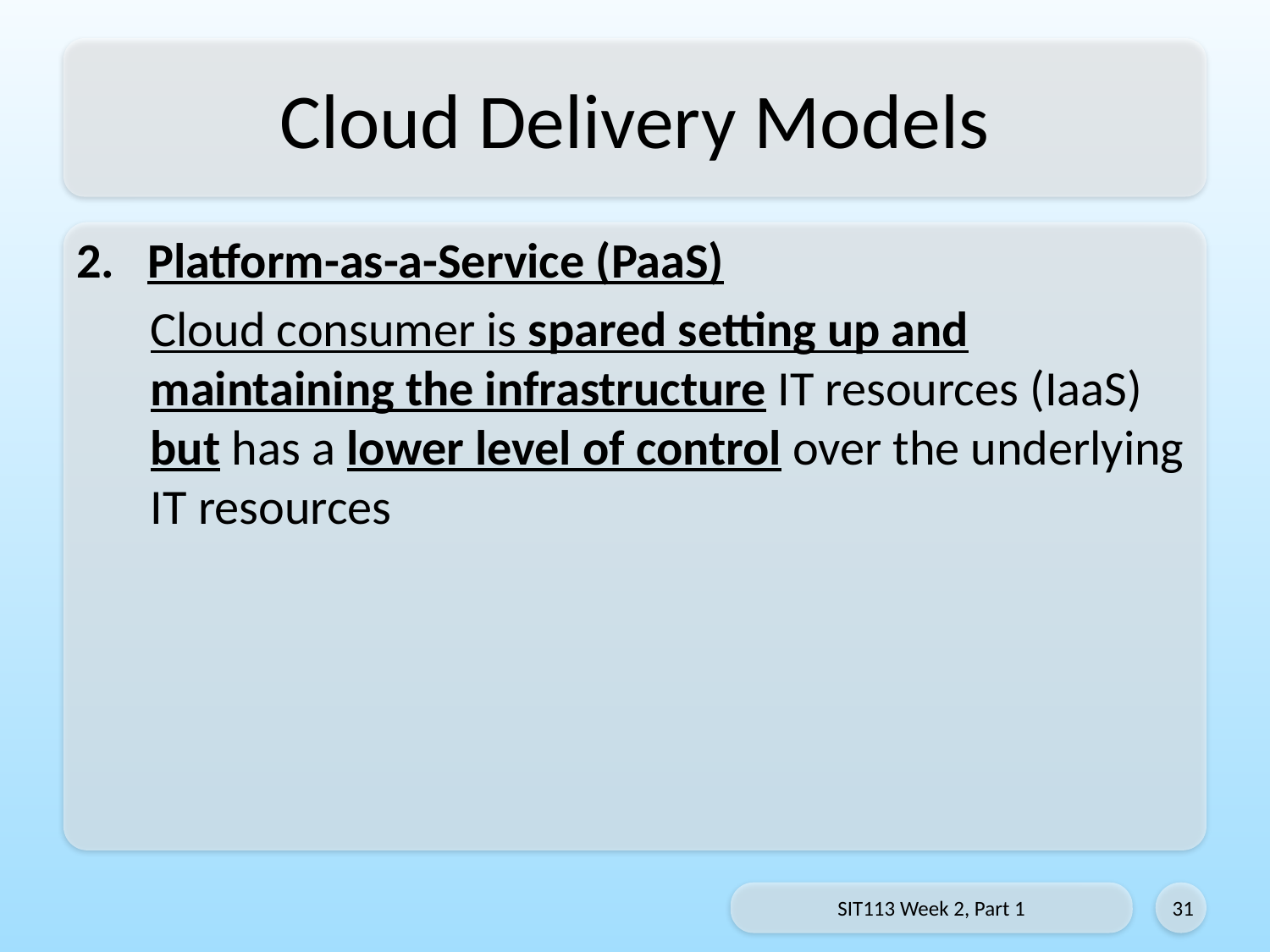

# Cloud Delivery Models
Platform-as-a-Service (PaaS)
Cloud consumer is spared setting up and maintaining the infrastructure IT resources (IaaS) but has a lower level of control over the underlying IT resources
SIT113 Week 2, Part 1
31